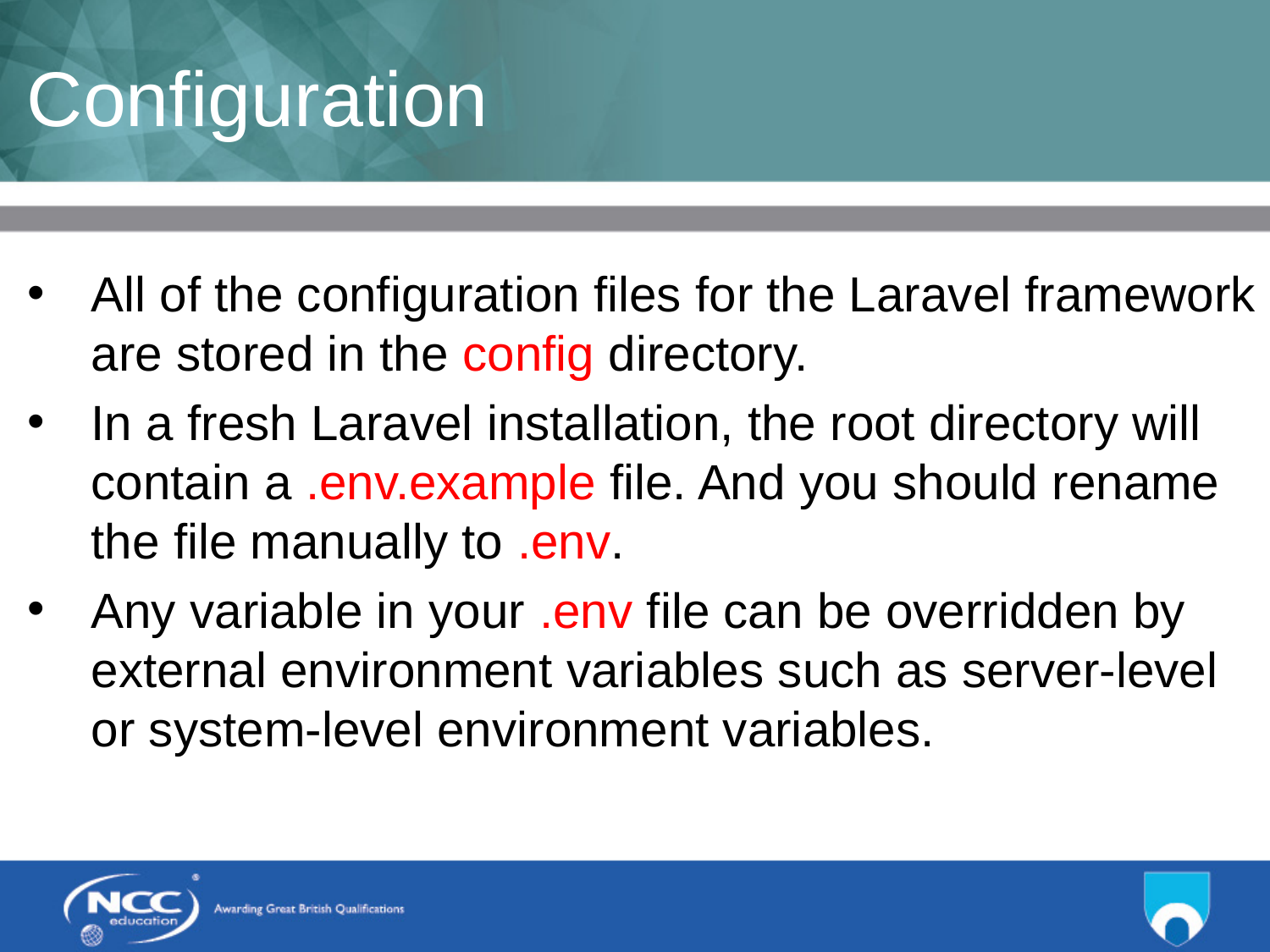

# Configuration
All of the configuration files for the Laravel framework are stored in the config directory.
In a fresh Laravel installation, the root directory will contain a .env.example file. And you should rename the file manually to .env.
Any variable in your .env file can be overridden by external environment variables such as server-level or system-level environment variables.